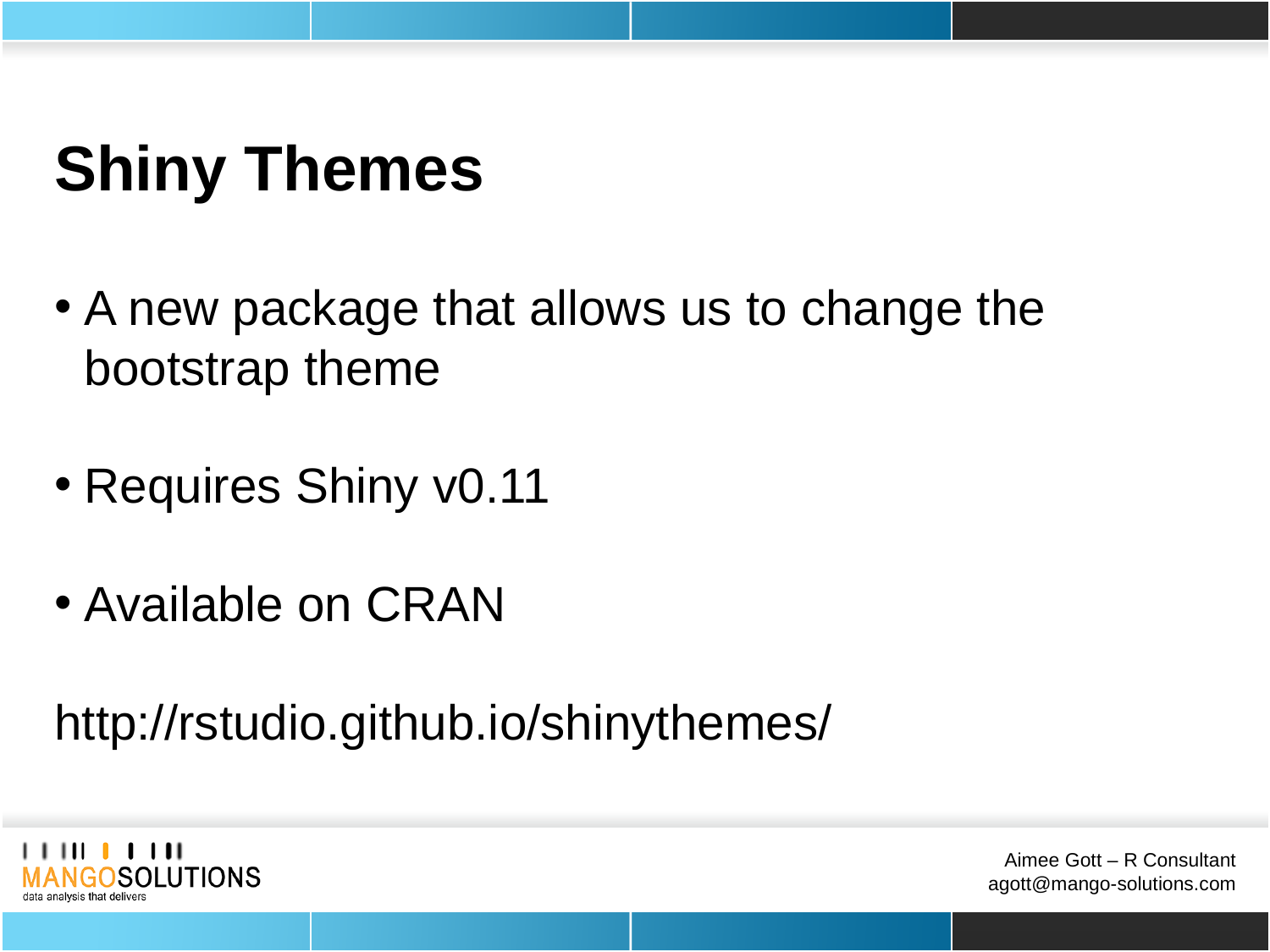

Shiny Themes
A new package that allows us to change the bootstrap theme

Requires Shiny v0.11

Available on CRAN

http://rstudio.github.io/shinythemes/